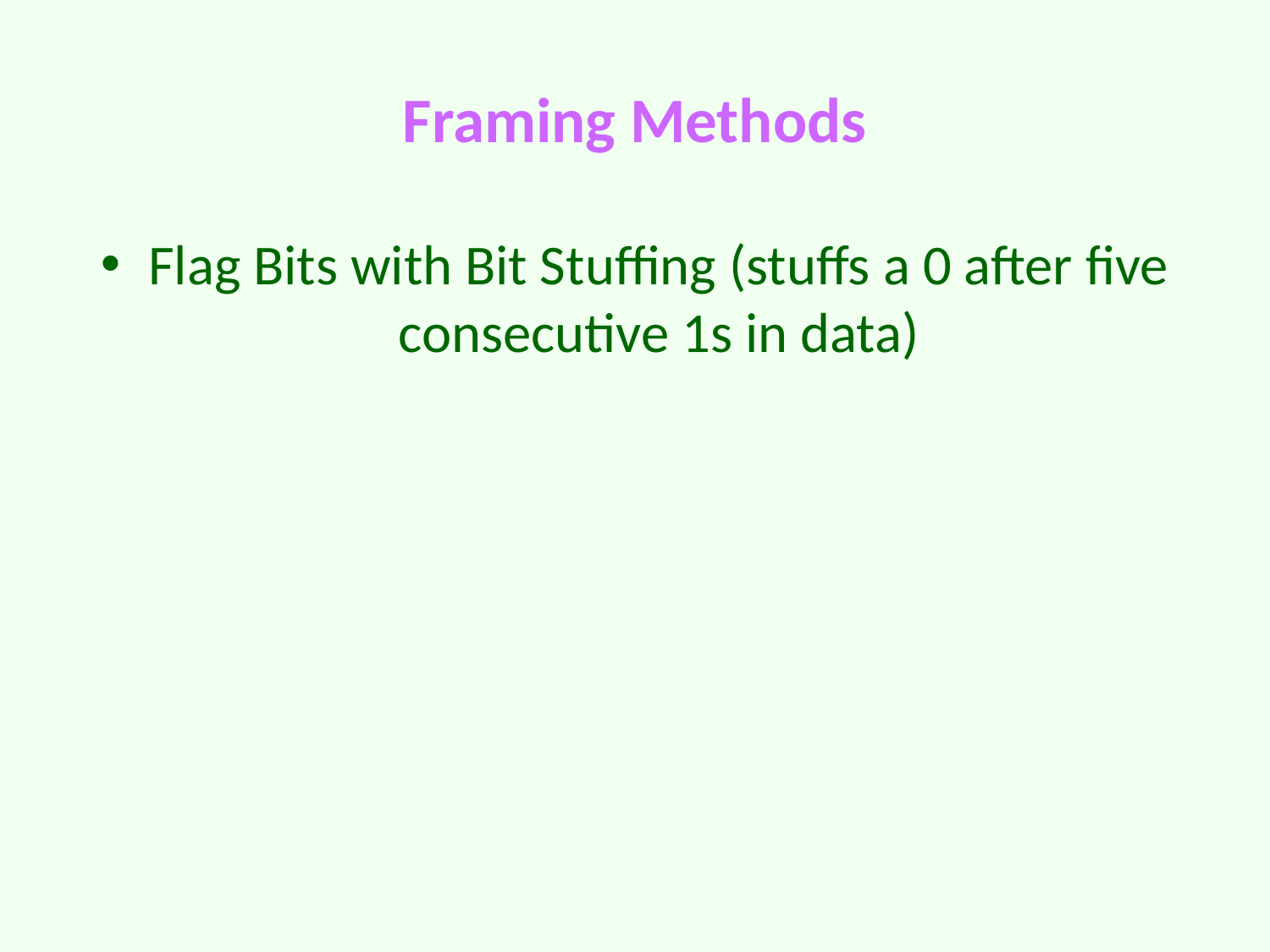

# Framing Methods
Flag Bits with Bit Stuffing (stuffs a 0 after five consecutive 1s in data)